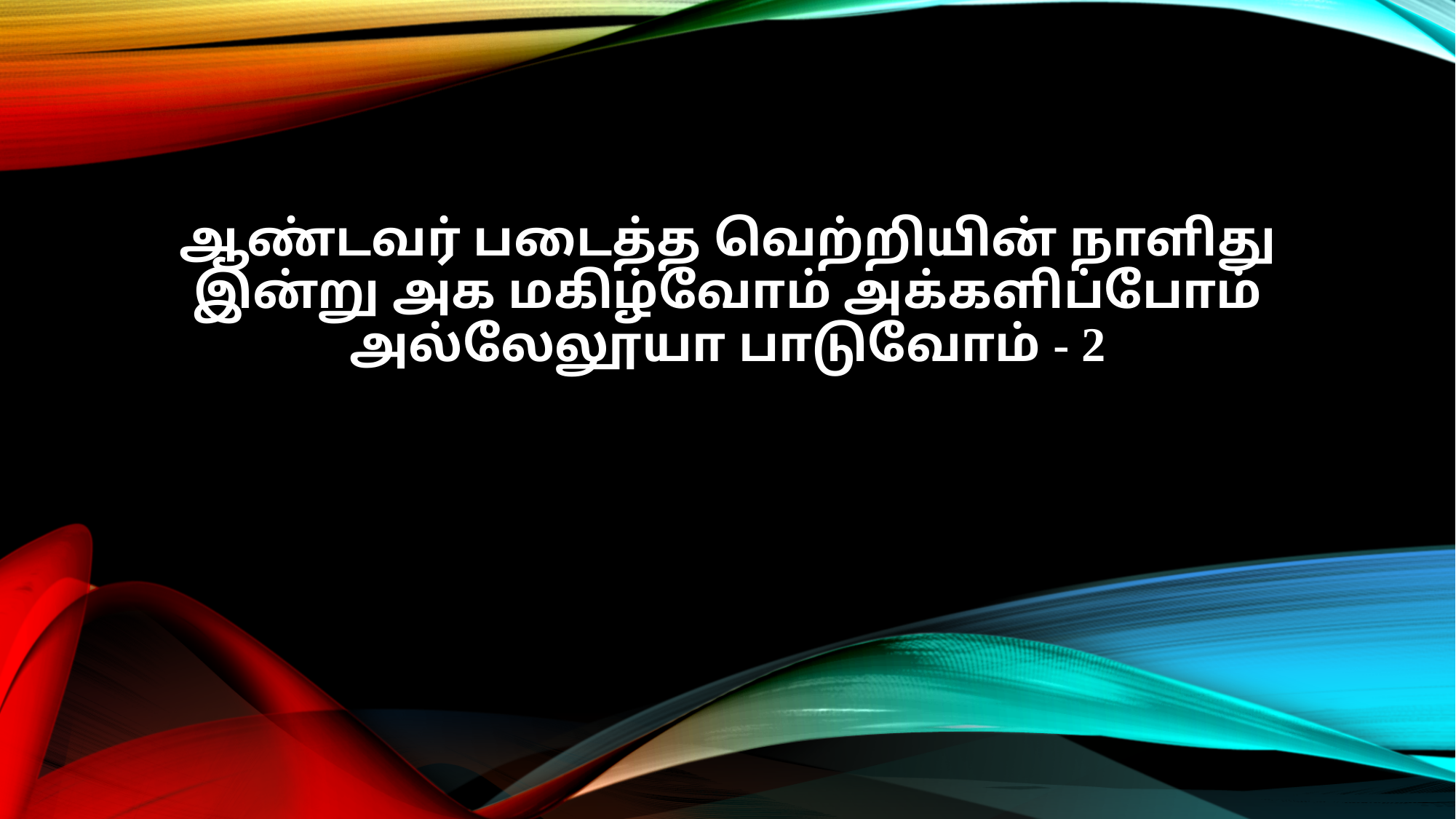

ஆண்டவர் படைத்த வெற்றியின் நாளிது
இன்று அக மகிழ்வோம் அக்களிப்போம்
அல்லேலூயா பாடுவோம் - 2